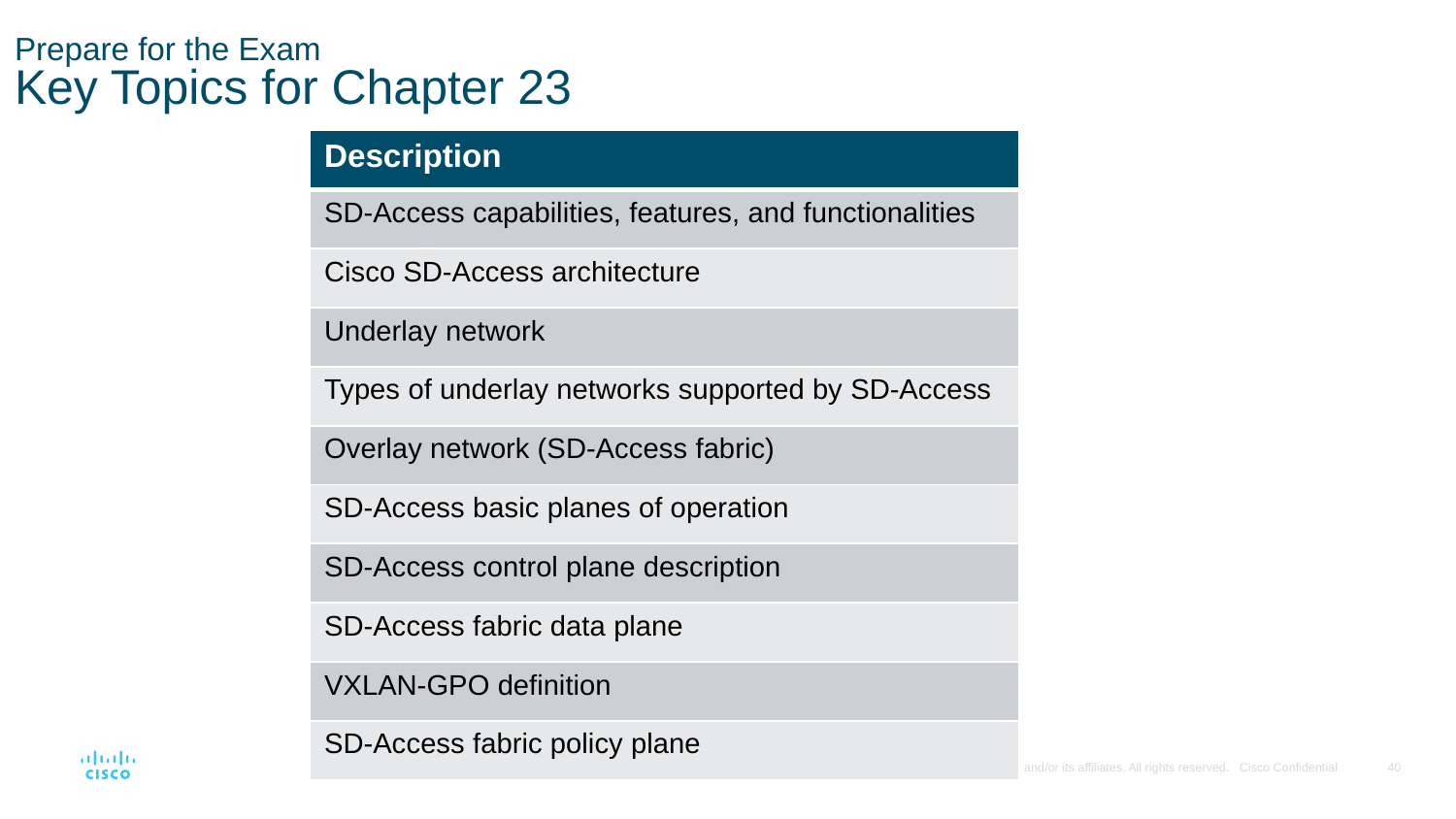

# Prepare for the Exam Key Topics for Chapter 23
| Description |
| --- |
| SD-Access capabilities, features, and functionalities |
| Cisco SD-Access architecture |
| Underlay network |
| Types of underlay networks supported by SD-Access |
| Overlay network (SD-Access fabric) |
| SD-Access basic planes of operation |
| SD-Access control plane description |
| SD-Access fabric data plane |
| VXLAN-GPO definition |
| SD-Access fabric policy plane |